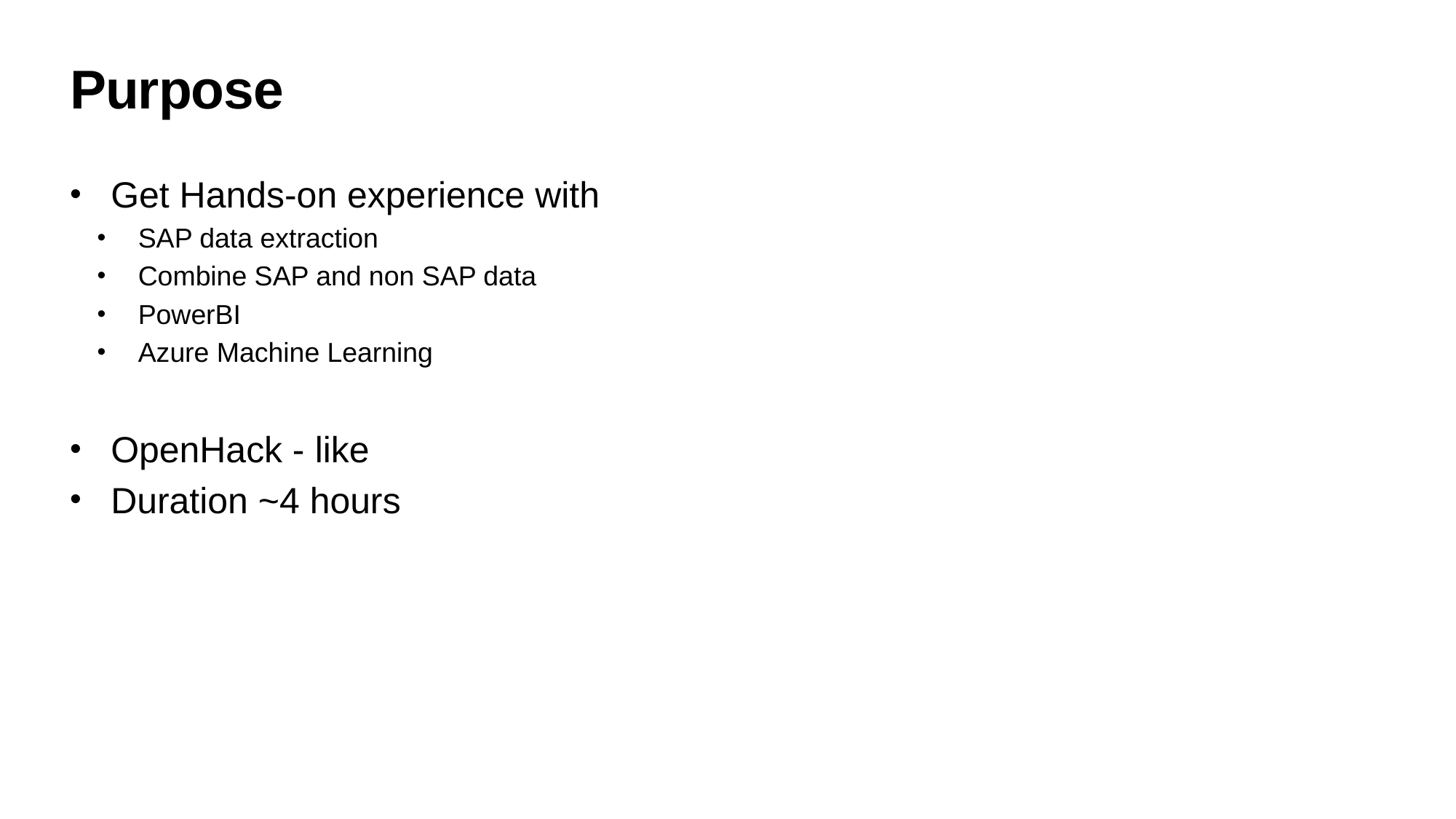

# Purpose
Get Hands-on experience with
SAP data extraction
Combine SAP and non SAP data
PowerBI
Azure Machine Learning

OpenHack - like
Duration ~4 hours